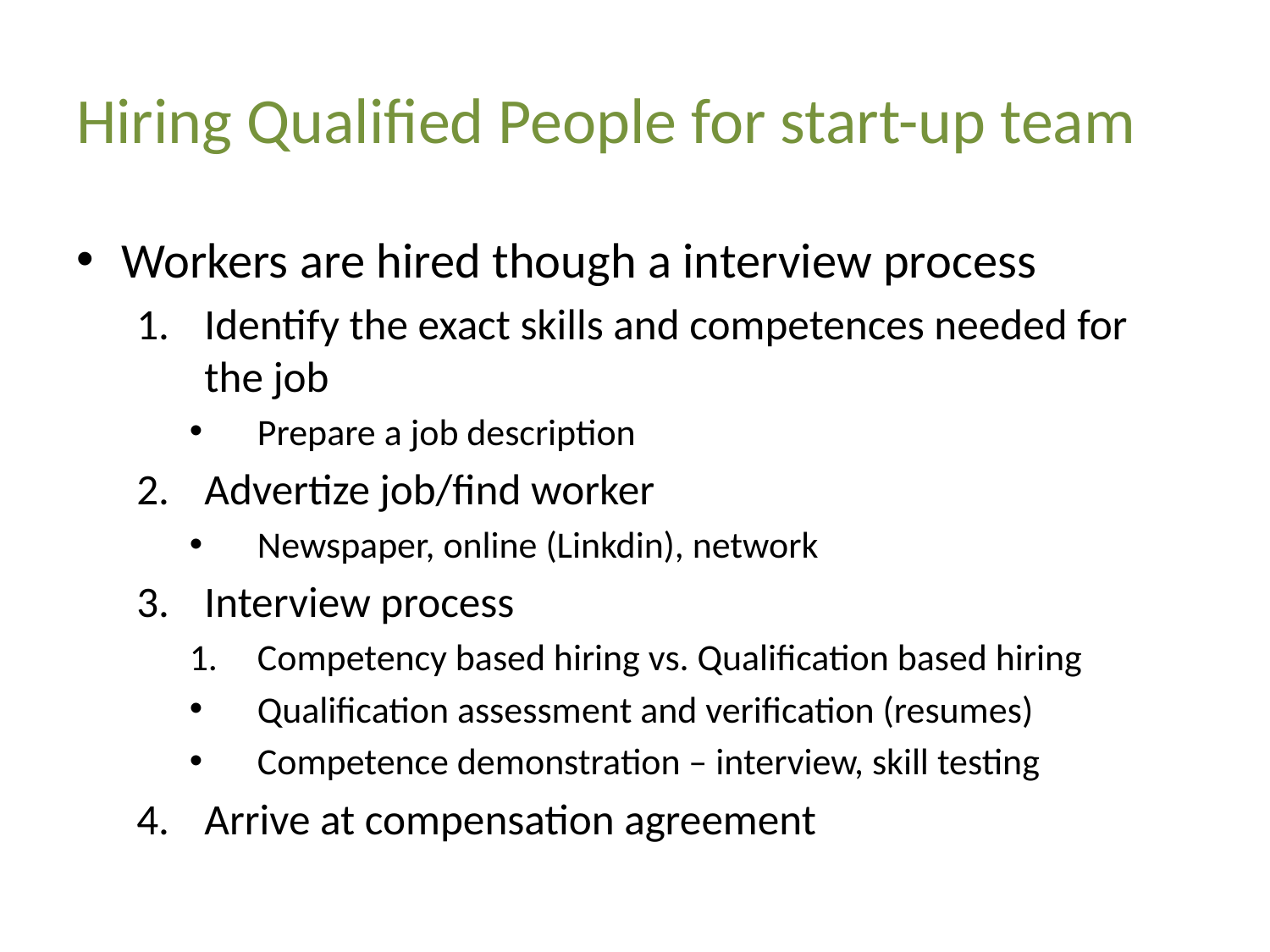

# Hiring Qualified People for start-up team
Workers are hired though a interview process
Identify the exact skills and competences needed for the job
Prepare a job description
Advertize job/find worker
Newspaper, online (Linkdin), network
Interview process
Competency based hiring vs. Qualification based hiring
Qualification assessment and verification (resumes)
Competence demonstration – interview, skill testing
Arrive at compensation agreement